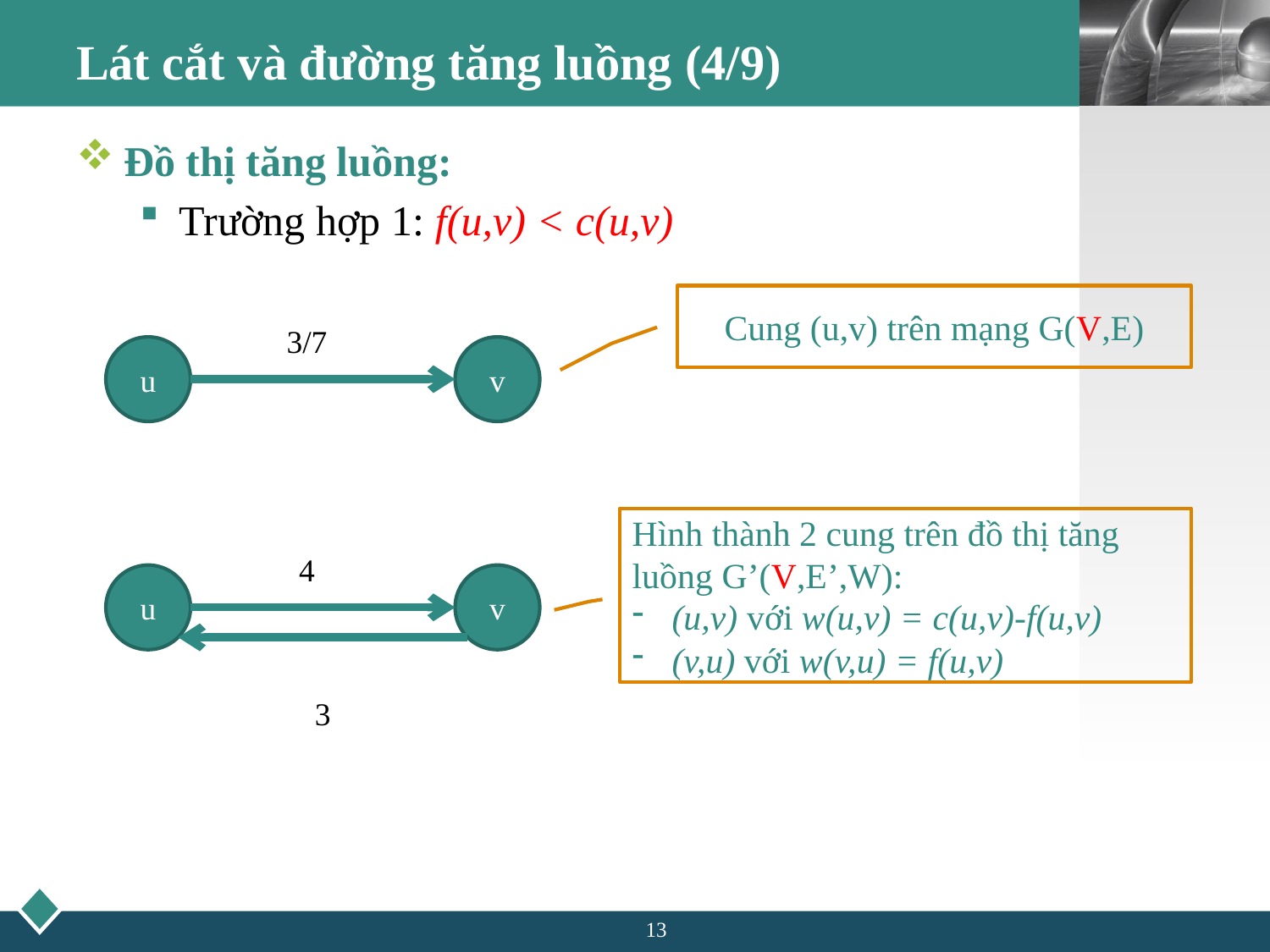

# Lát cắt và đường tăng luồng (4/9)
Đồ thị tăng luồng:
Trường hợp 1: f(u,v) < c(u,v)
Cung (u,v) trên mạng G(V,E)
3/7
u
v
Hình thành 2 cung trên đồ thị tăng luồng G’(V,E’,W):
(u,v) với w(u,v) = c(u,v)-f(u,v)
(v,u) với w(v,u) = f(u,v)
4
u
v
3
13